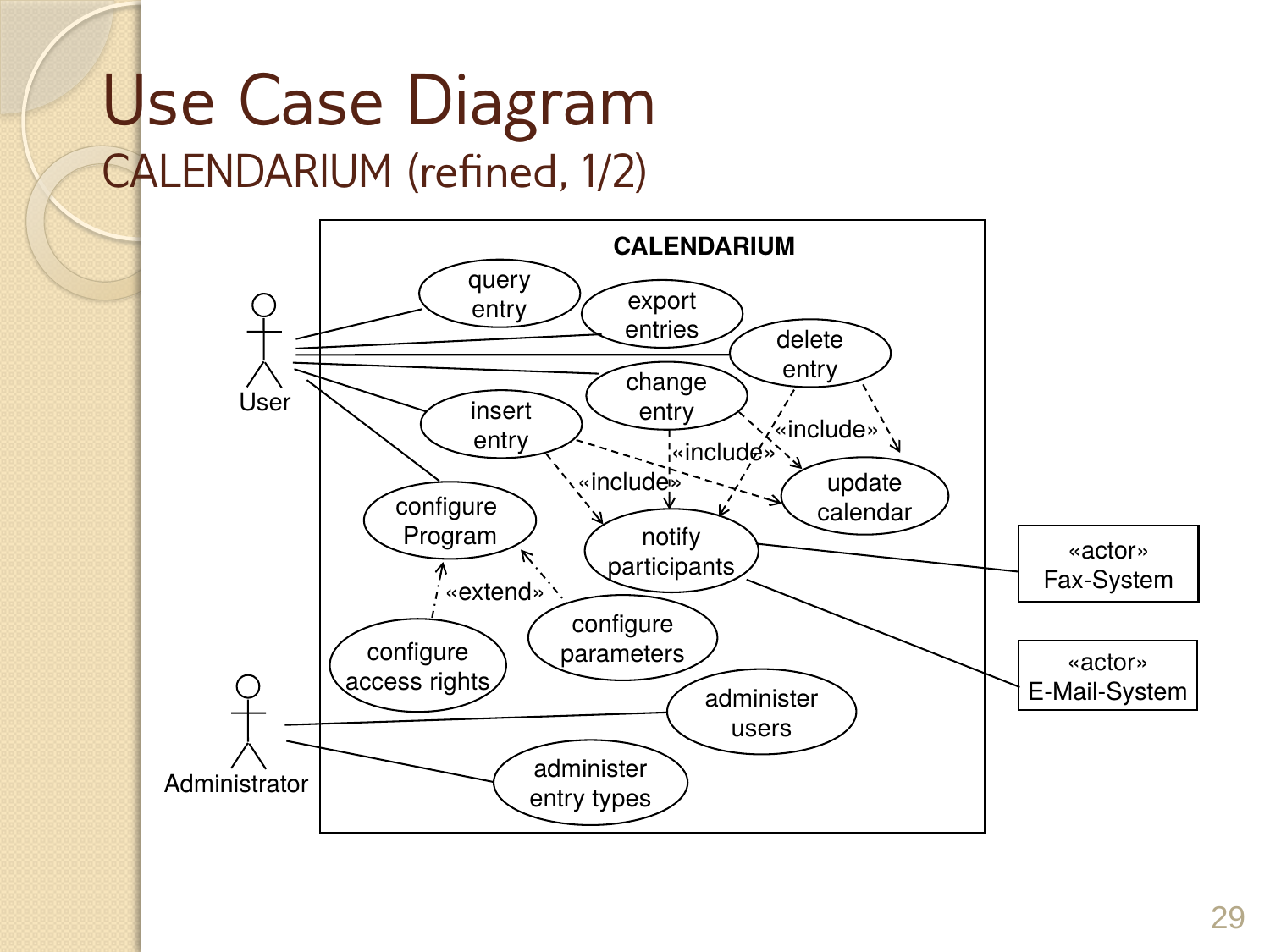

# Use Case Diagram CALENDARIUM (refined, 1/2)

CALENDARIUM
query
entry
export
entries

delete
entry

change
entry

User

insert
entry
«include»

«include»

update
calendar
«include»

configure
Program
notify
participants
«actor»
Fax-System

«extend»

configure
parameters
configure
access rights
«actor»
E-Mail-System
administer
users

administer
entry types

Administrator
29